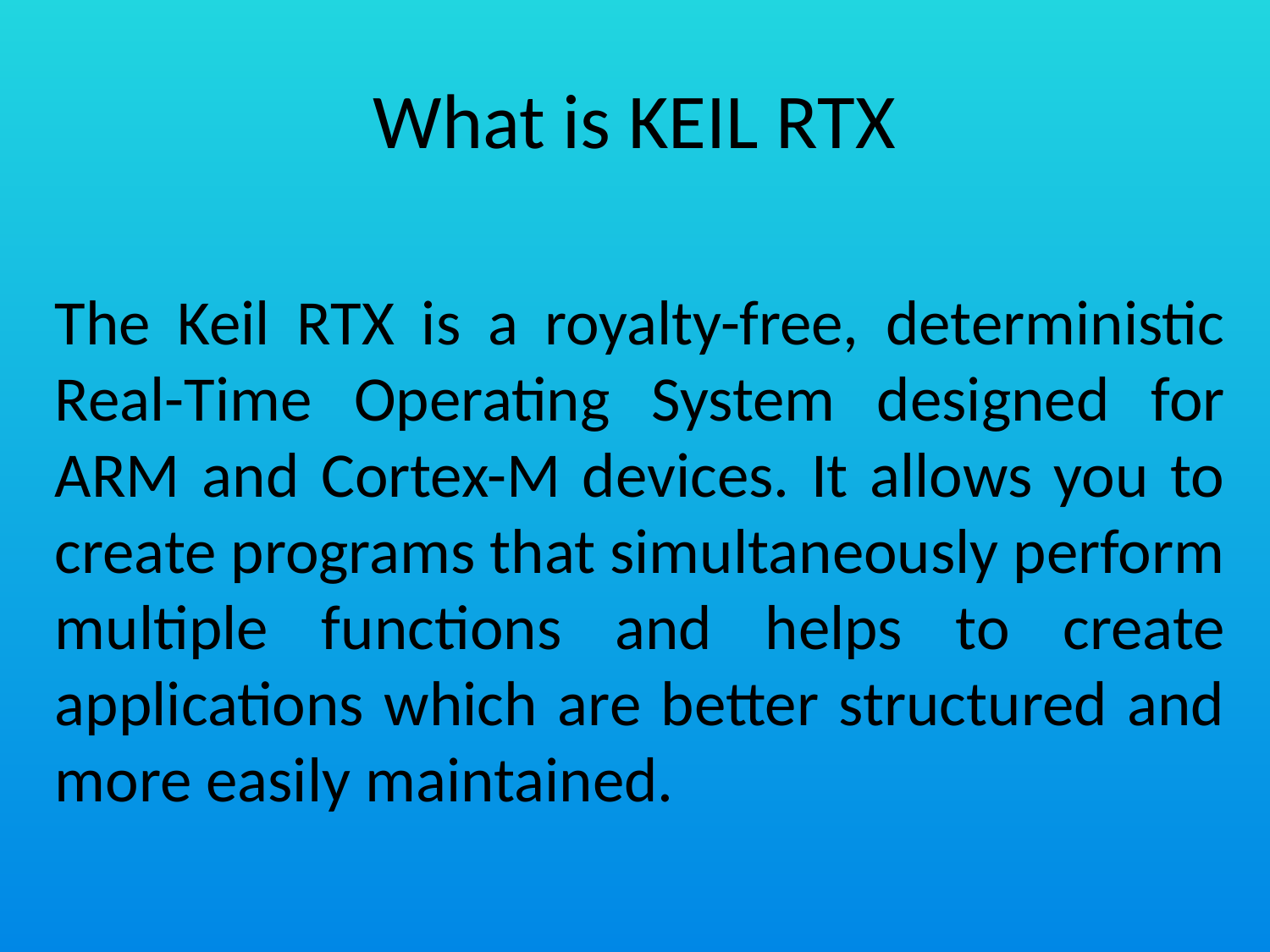

# What is KEIL RTX
The Keil RTX is a royalty-free, deterministic Real-Time Operating System designed for ARM and Cortex-M devices. It allows you to create programs that simultaneously perform multiple functions and helps to create applications which are better structured and more easily maintained.